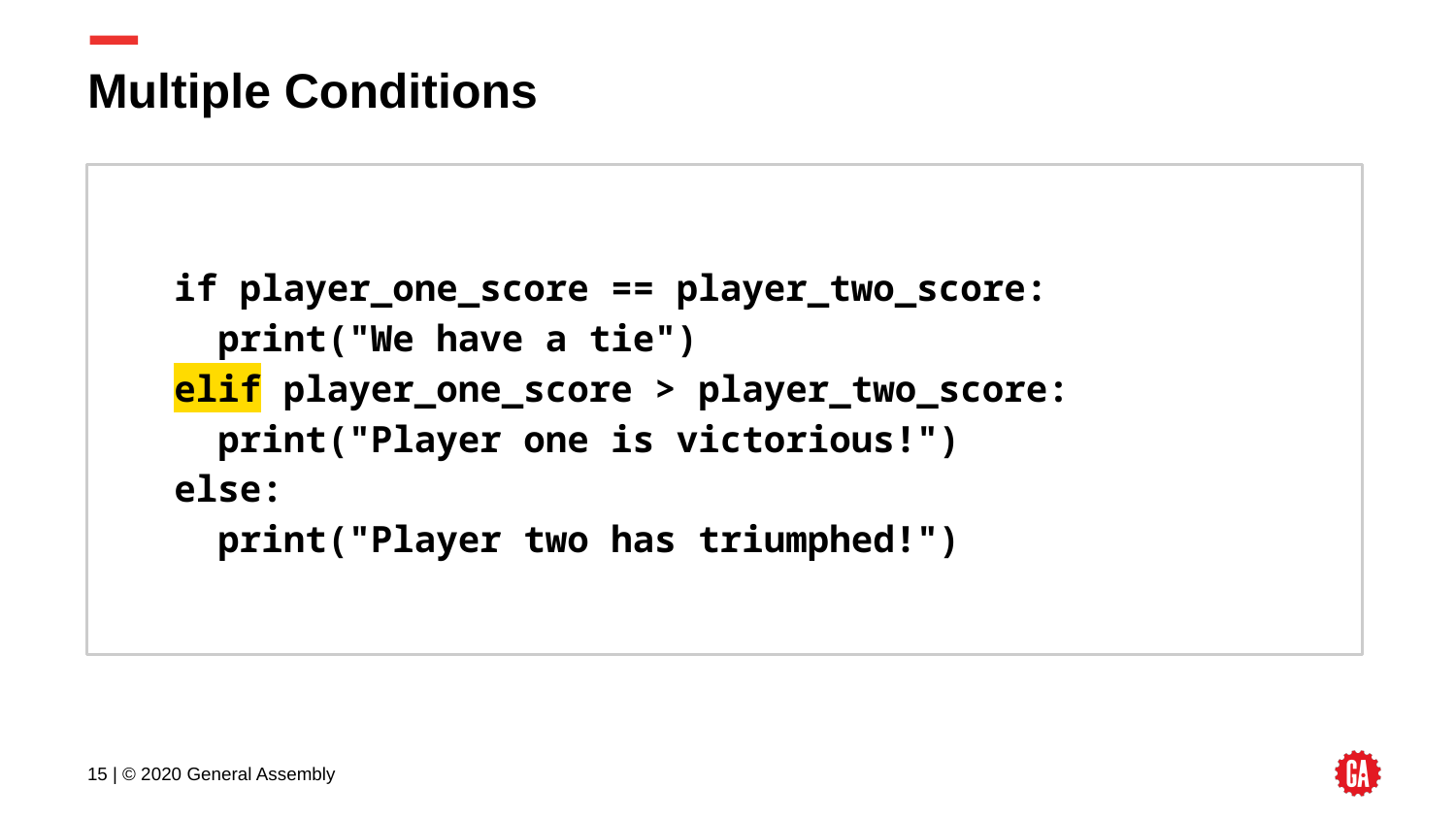

# Multiple Conditions
if player_one_score == player_two_score:
  print("We have a tie")
elif player_one_score > player_two_score:
  print("Player one is victorious!")
else:
  print("Player two has triumphed!")
15 | © 2020 General Assembly